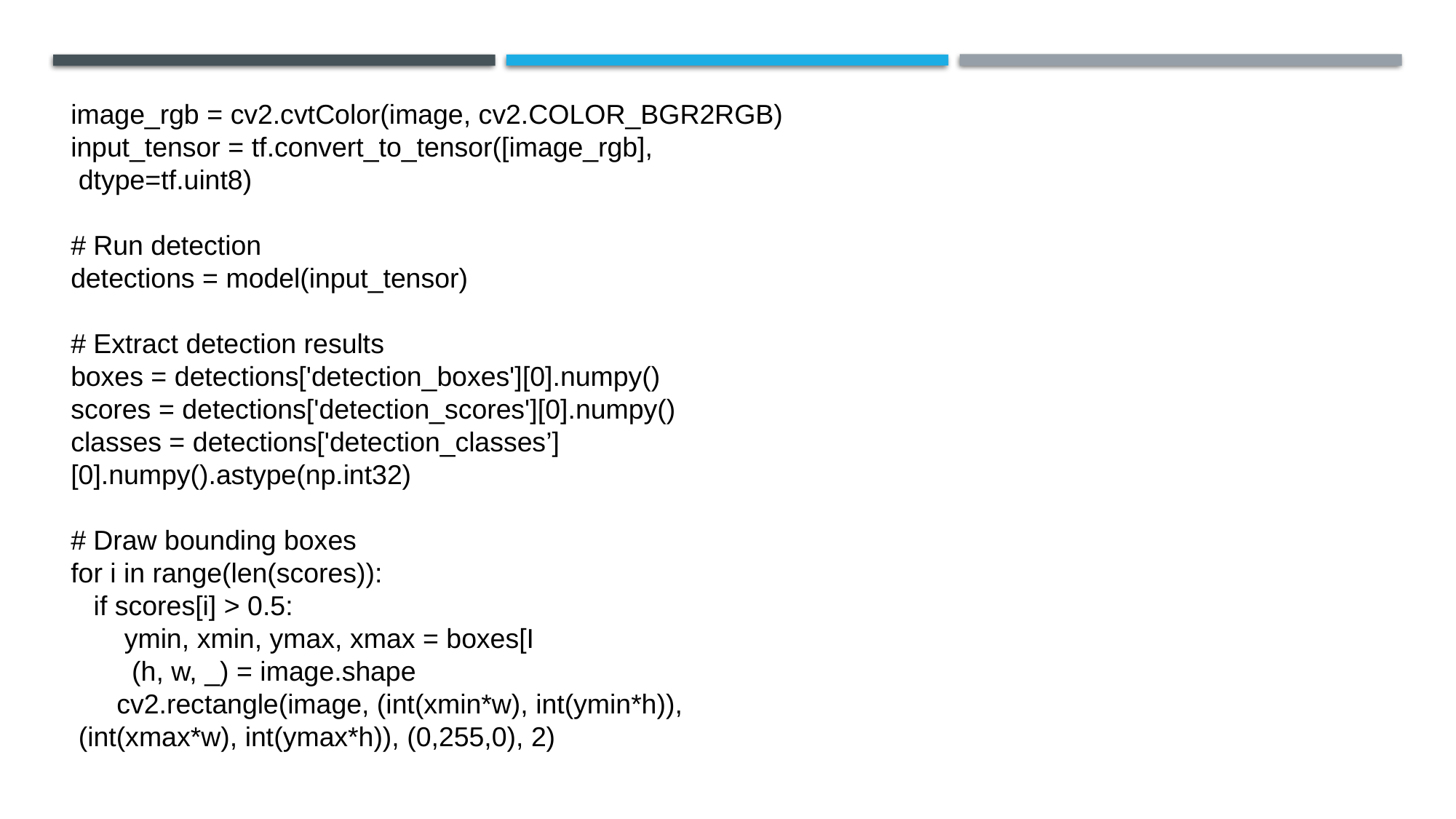

image_rgb = cv2.cvtColor(image, cv2.COLOR_BGR2RGB)
input_tensor = tf.convert_to_tensor([image_rgb],
 dtype=tf.uint8)

# Run detection
detections = model(input_tensor)

# Extract detection results
boxes = detections['detection_boxes'][0].numpy()
scores = detections['detection_scores'][0].numpy()
classes = detections['detection_classes’]
[0].numpy().astype(np.int32)

# Draw bounding boxes
for i in range(len(scores)):
   if scores[i] > 0.5:
       ymin, xmin, ymax, xmax = boxes[I
        (h, w, _) = image.shape
      cv2.rectangle(image, (int(xmin*w), int(ymin*h)),
 (int(xmax*w), int(ymax*h)), (0,255,0), 2)